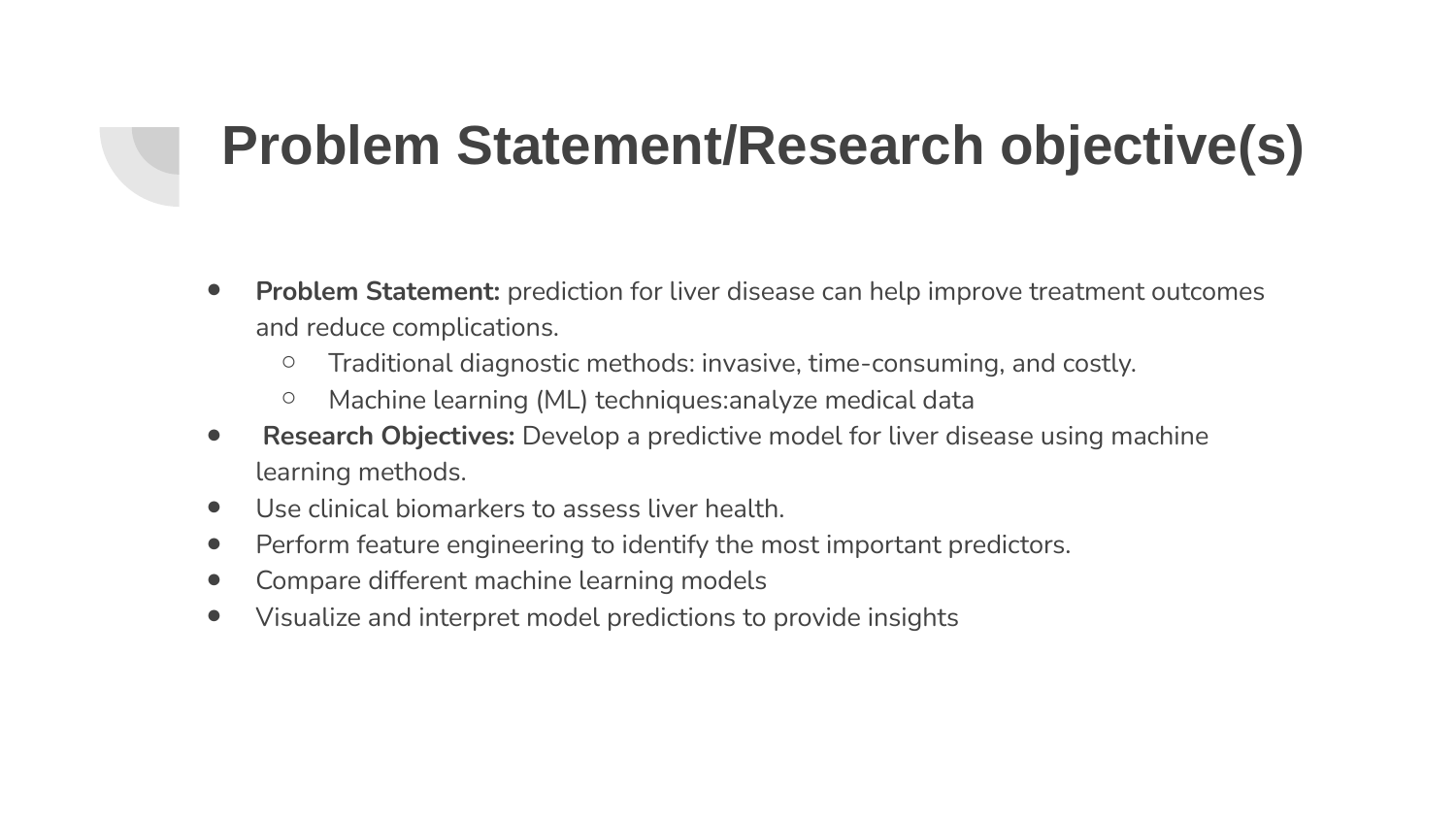

# Problem Statement/Research objective(s)
Problem Statement: prediction for liver disease can help improve treatment outcomes and reduce complications.
Traditional diagnostic methods: invasive, time-consuming, and costly.
Machine learning (ML) techniques:analyze medical data
 Research Objectives: Develop a predictive model for liver disease using machine learning methods.
Use clinical biomarkers to assess liver health.
Perform feature engineering to identify the most important predictors.
Compare different machine learning models
Visualize and interpret model predictions to provide insights